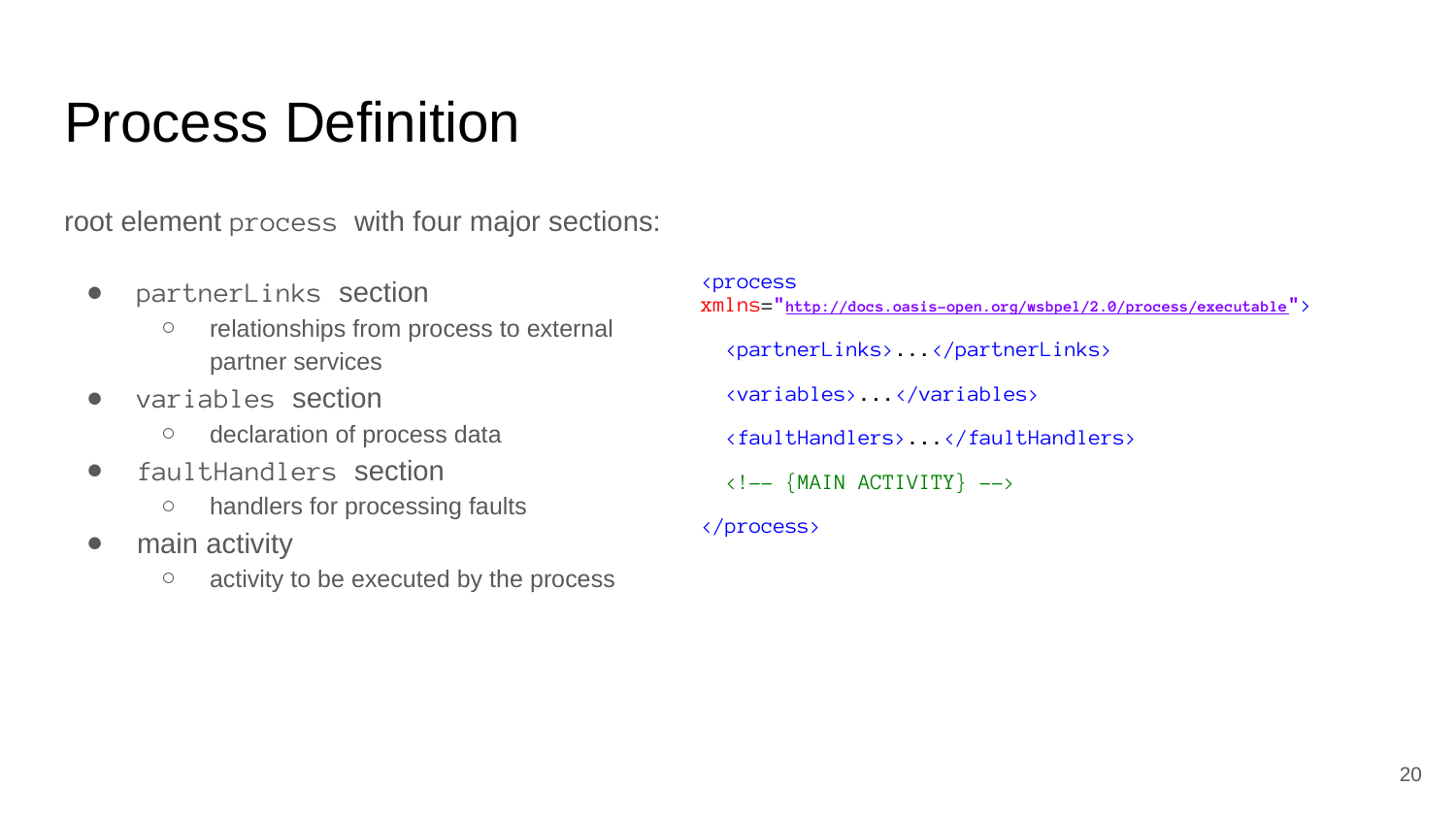

# Process Definition
root element process with four major sections:
partnerLinks section
relationships from process to external partner services
variables section
declaration of process data
faultHandlers section
handlers for processing faults
main activity
activity to be executed by the process
<process
xmlns="http://docs.oasis-open.org/wsbpel/2.0/process/executable">
  <partnerLinks>...</partnerLinks>
  <variables>...</variables>
  <faultHandlers>...</faultHandlers>
  <!-- {MAIN ACTIVITY} -->
</process>
20